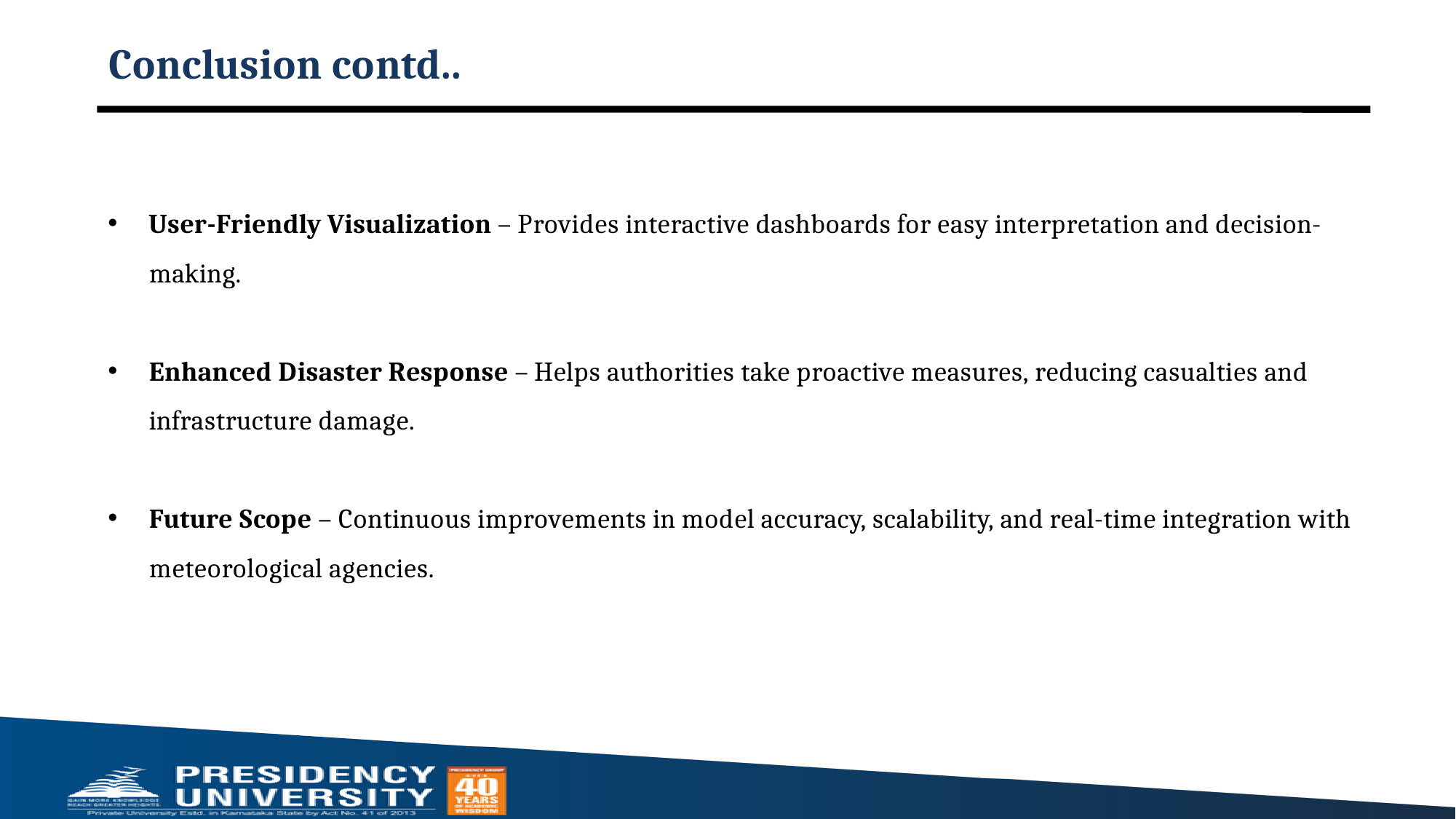

# Conclusion contd..
User-Friendly Visualization – Provides interactive dashboards for easy interpretation and decision-making.

Enhanced Disaster Response – Helps authorities take proactive measures, reducing casualties and infrastructure damage.

Future Scope – Continuous improvements in model accuracy, scalability, and real-time integration with meteorological agencies.